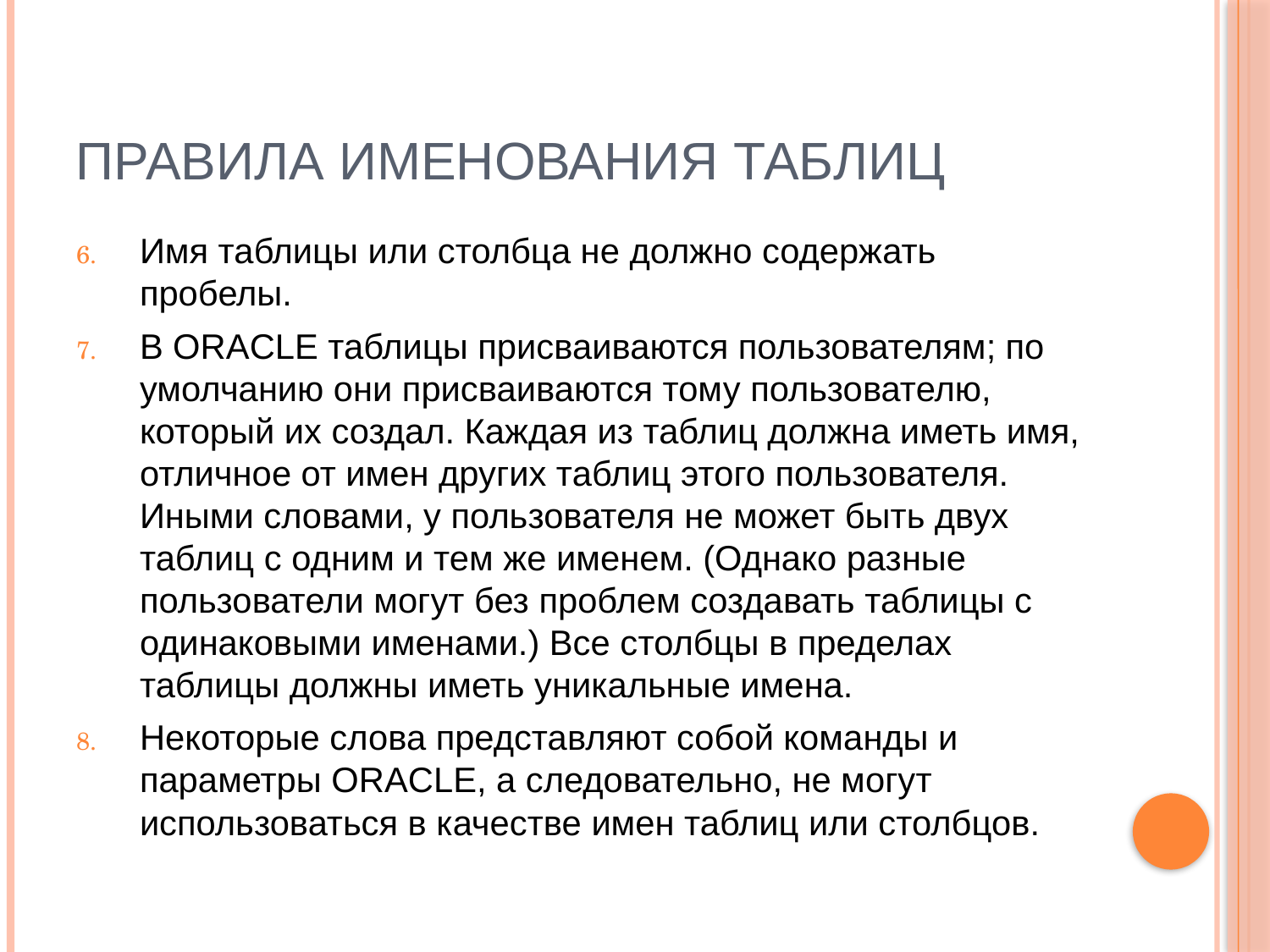

# Правила именования таблиц
Имя таблицы или столбца не должно содержать пробелы.
В ORACLE таблицы присваиваются пользователям; по умолчанию они присваиваются тому пользователю, который их создал. Каждая из таблиц должна иметь имя, отличное от имен других таблиц этого пользователя. Иными словами, у пользователя не может быть двух таблиц с одним и тем же именем. (Однако разные пользователи могут без проблем создавать таблицы с одинаковыми именами.) Все столбцы в пределах таблицы должны иметь уникальные имена.
Некоторые слова представляют собой команды и параметры ORACLE, а следовательно, не могут использоваться в качестве имен таблиц или столбцов.